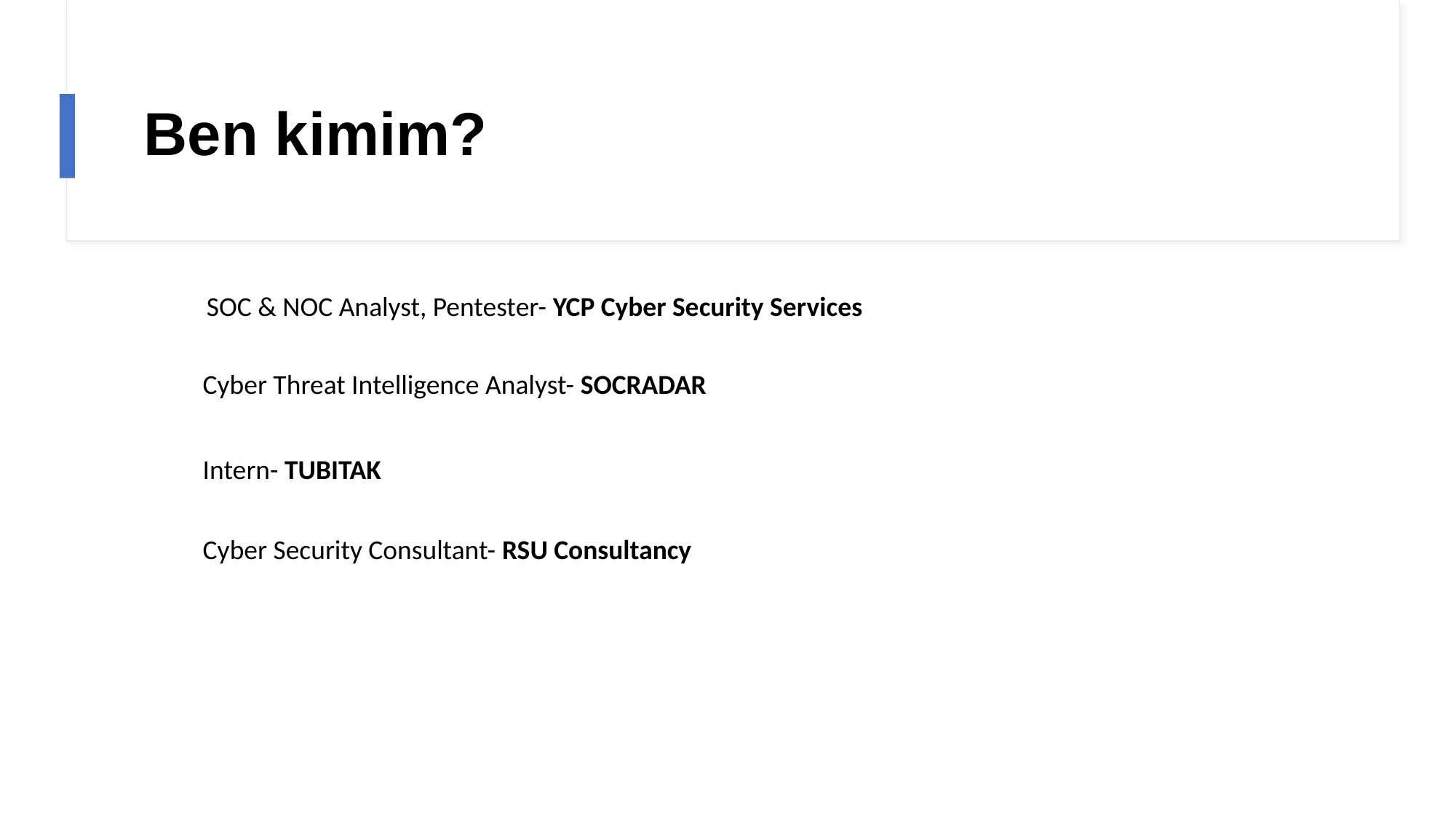

# Ben kimim?
SOC & NOC Analyst, Pentester- YCP Cyber Security Services
Cyber Threat Intelligence Analyst- SOCRADAR
Intern- TUBITAK
Cyber Security Consultant- RSU Consultancy